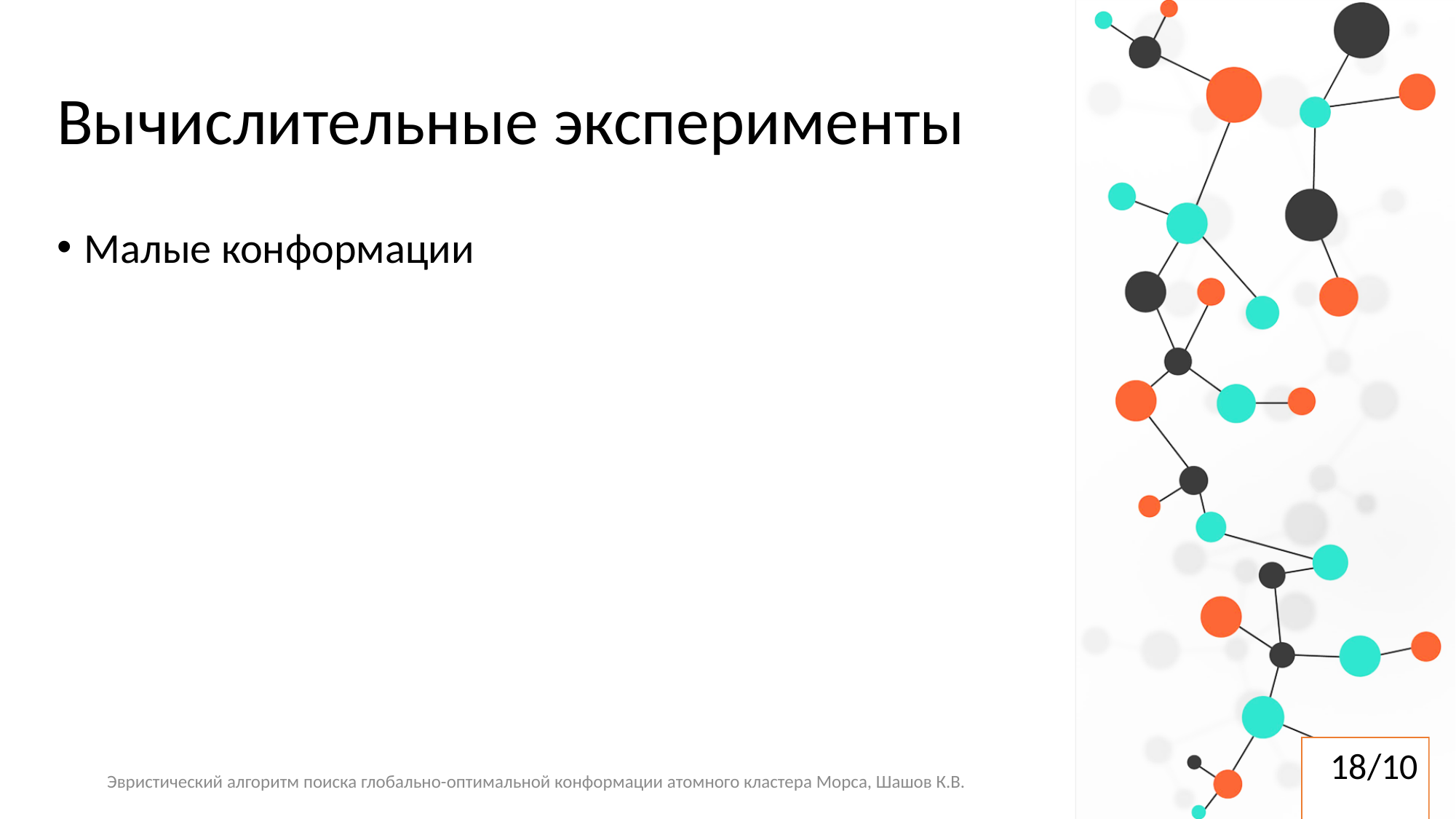

# Вычислительные эксперименты
Малые конформации

Эвристический алгоритм поиска глобально-оптимальной конформации атомного кластера Морса, Шашов К.В.